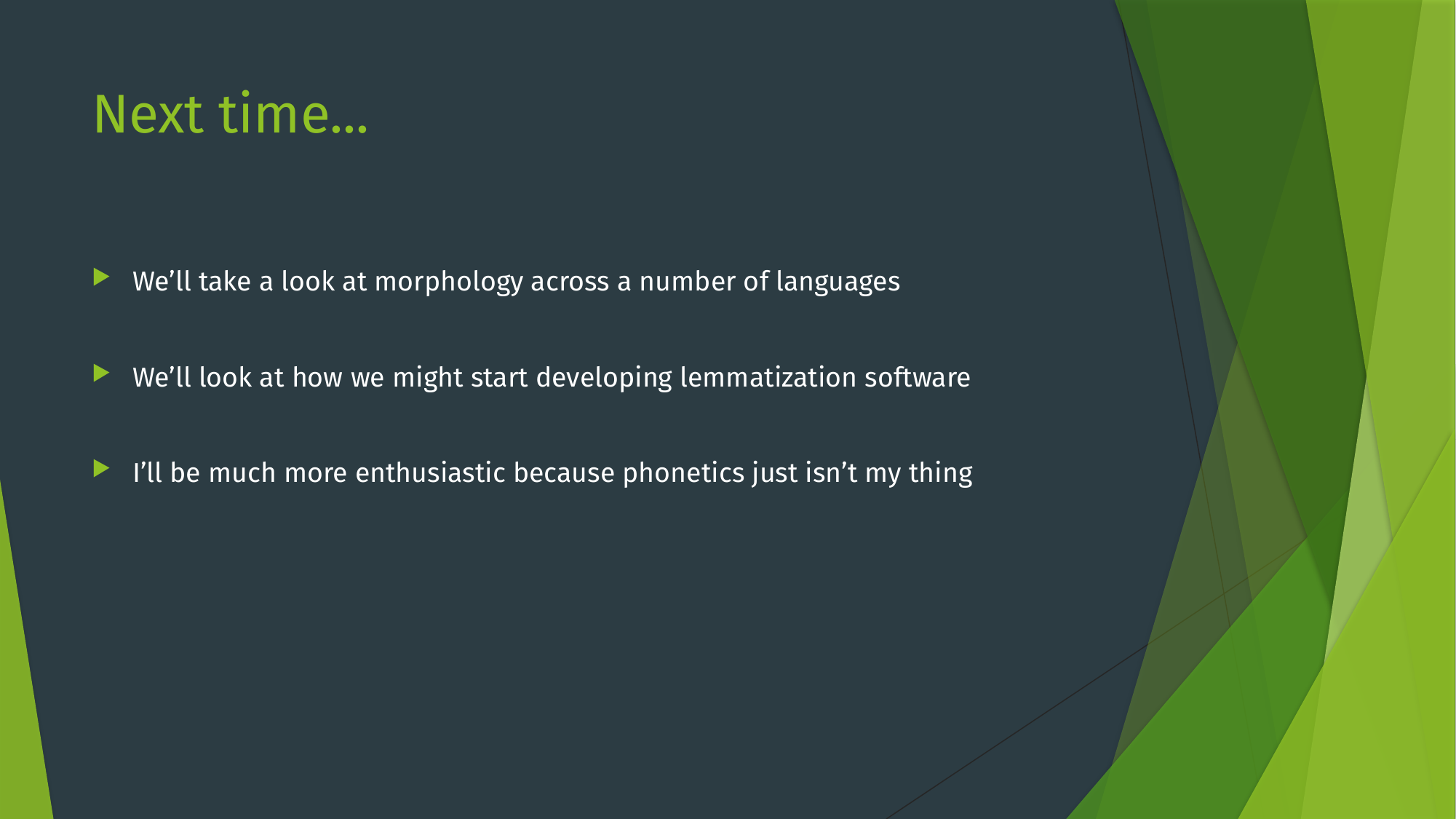

# Next time...
We’ll take a look at morphology across a number of languages

We’ll look at how we might start developing lemmatization software

I’ll be much more enthusiastic because phonetics just isn’t my thing